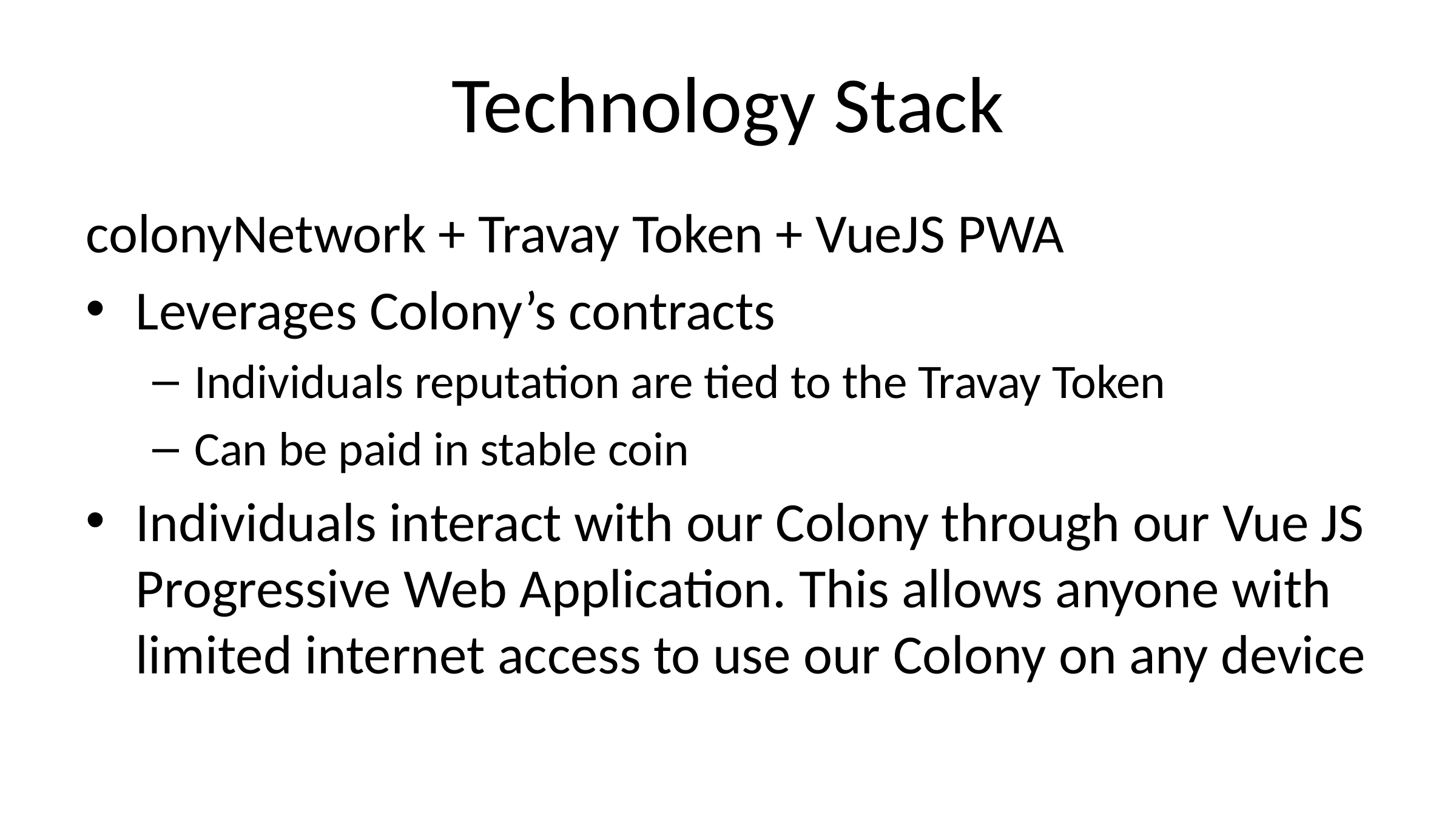

# Technology Stack
colonyNetwork + Travay Token + VueJS PWA
Leverages Colony’s contracts
Individuals reputation are tied to the Travay Token
Can be paid in stable coin
Individuals interact with our Colony through our Vue JS Progressive Web Application. This allows anyone with limited internet access to use our Colony on any device